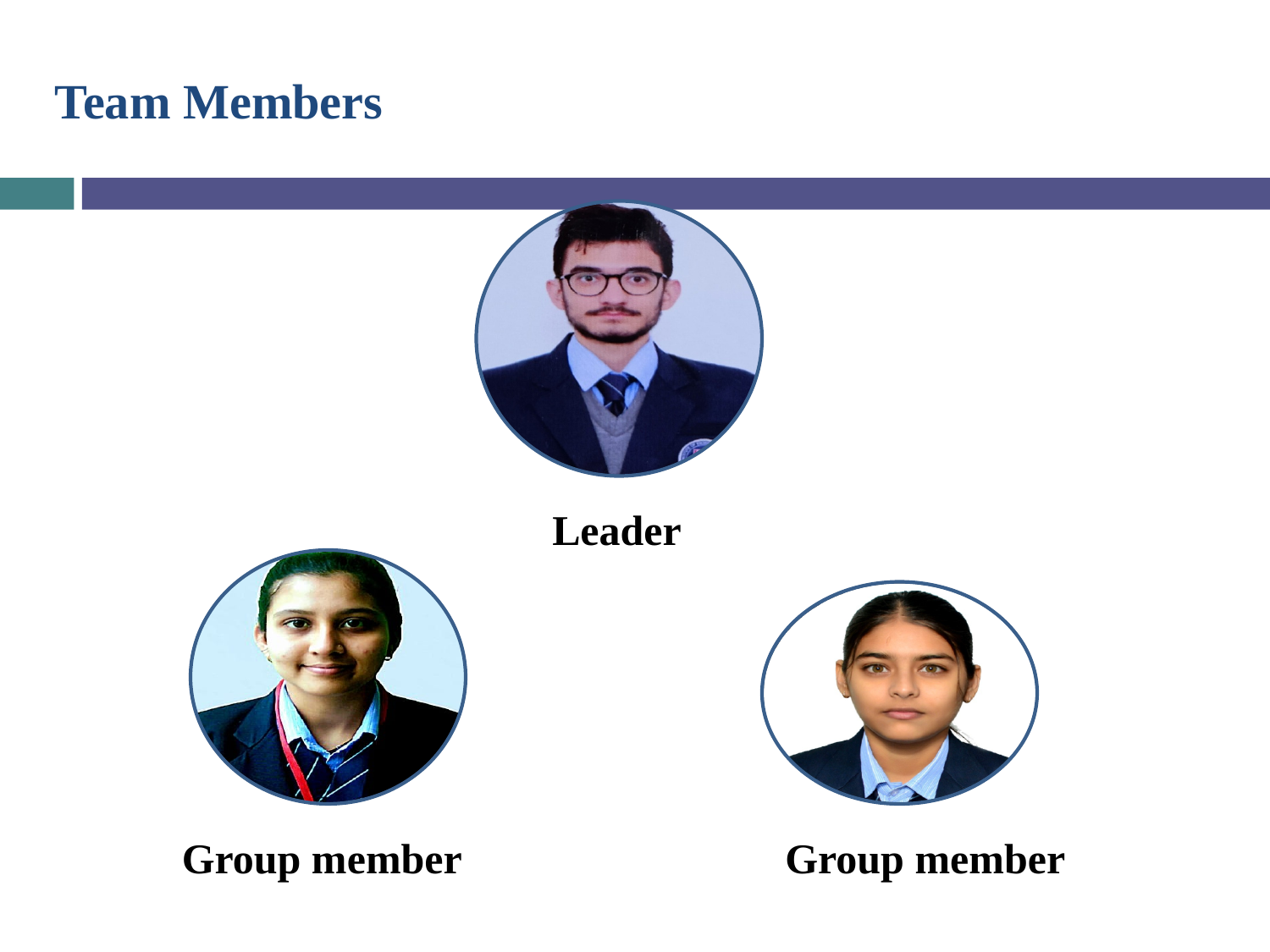

Team Members

Leader

Group member
Group member